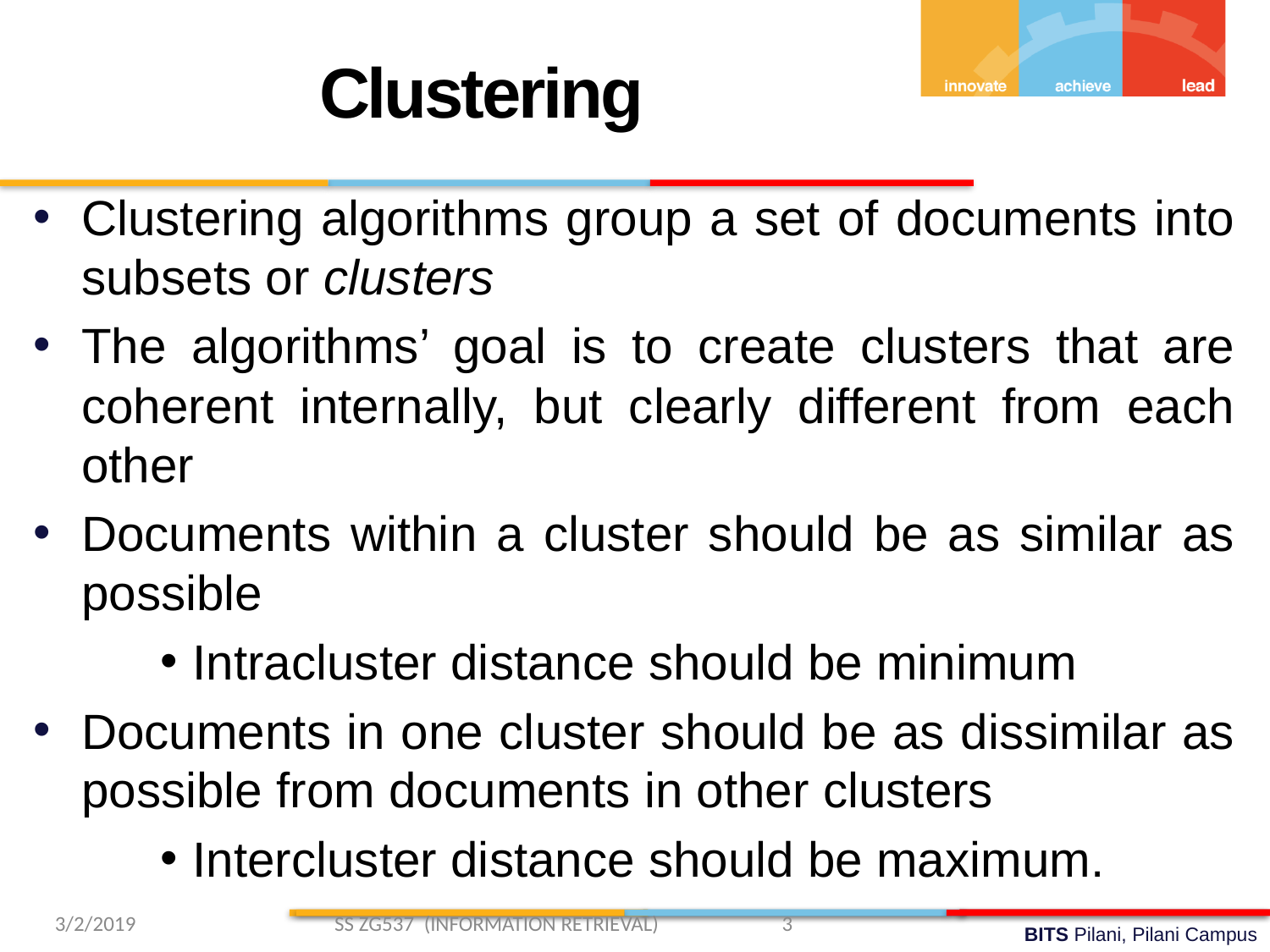

Clustering
Clustering algorithms group a set of documents into subsets or clusters
The algorithms’ goal is to create clusters that are coherent internally, but clearly different from each other
Documents within a cluster should be as similar as possible
Intracluster distance should be minimum
Documents in one cluster should be as dissimilar as possible from documents in other clusters
Intercluster distance should be maximum.
3/2/2019                                         SS ZG537  (INFORMATION RETRIEVAL)                         3